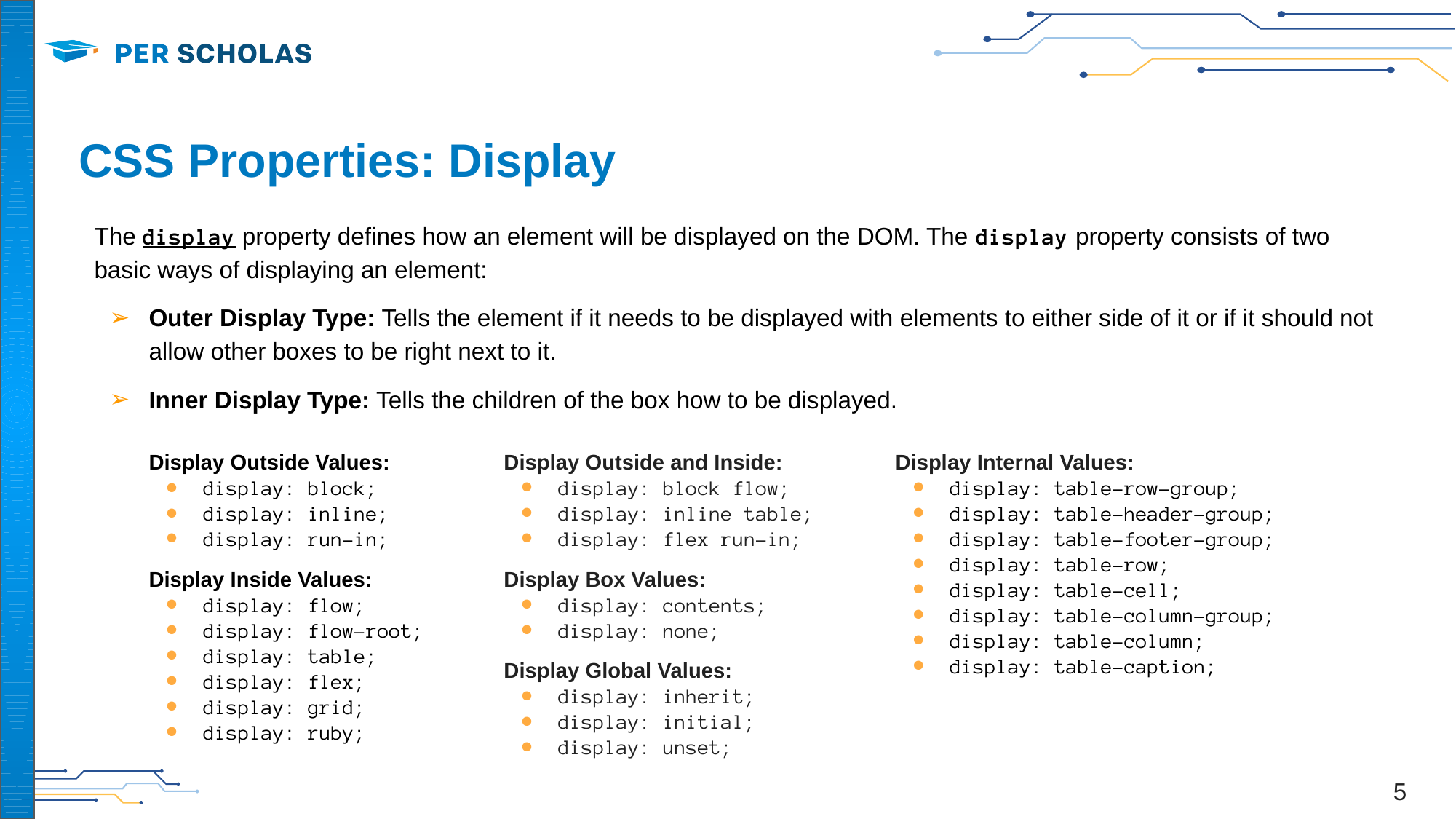

# CSS Properties: Display
The display property defines how an element will be displayed on the DOM. The display property consists of two basic ways of displaying an element:
Outer Display Type: Tells the element if it needs to be displayed with elements to either side of it or if it should not allow other boxes to be right next to it.
Inner Display Type: Tells the children of the box how to be displayed.
Display Outside Values:
display: block;
display: inline;
display: run-in;
Display Inside Values:
display: flow;
display: flow-root;
display: table;
display: flex;
display: grid;
display: ruby;
Display Outside and Inside:
display: block flow;
display: inline table;
display: flex run-in;
Display Box Values:
display: contents;
display: none;
Display Global Values:
display: inherit;
display: initial;
display: unset;
Display Internal Values:
display: table-row-group;
display: table-header-group;
display: table-footer-group;
display: table-row;
display: table-cell;
display: table-column-group;
display: table-column;
display: table-caption;
5